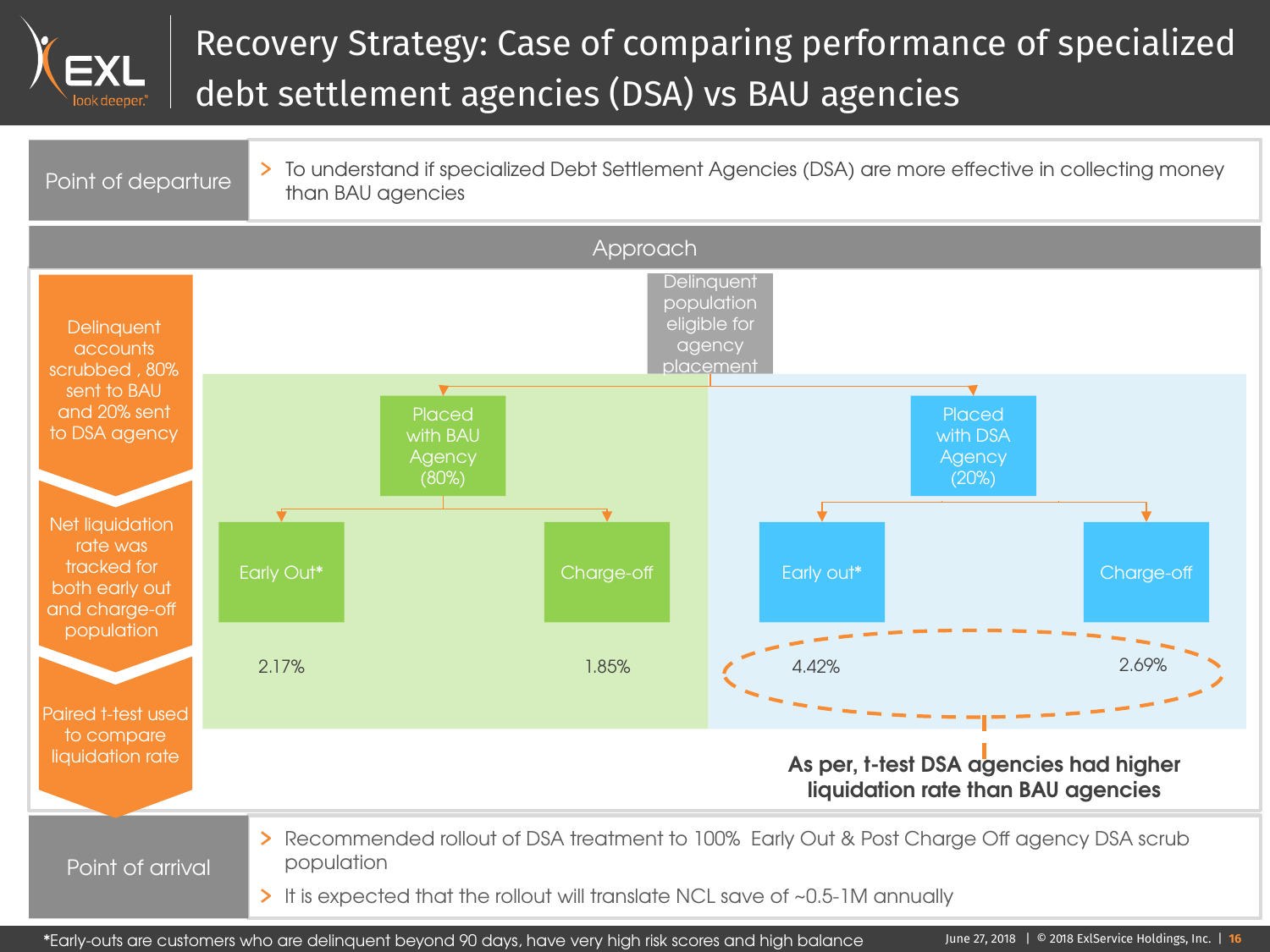

Recovery Strategy: Case of comparing performance of specialized debt settlement agencies (DSA) vs BAU agencies
Point of departure
To understand if specialized Debt Settlement Agencies (DSA) are more effective in collecting money than BAU agencies
Approach

Delinquent population eligible for agency placement

Delinquent accounts scrubbed , 80% sent to BAU and 20% sent to DSA agency

Placed with DSA Agency
(20%)
Placed with BAU Agency
(80%)

Net liquidation rate was tracked for both early out and charge-off population
Charge-off
Early out*
Charge-off
Early Out*

2.69%
2.17%
1.85%
4.42%

Paired t-test used to compare liquidation rate
As per, t-test DSA agencies had higher liquidation rate than BAU agencies
Recommended rollout of DSA treatment to 100%  Early Out & Post Charge Off agency DSA scrub population
It is expected that the rollout will translate NCL save of ~0.5-1M annually
Point of arrival
*Early-outs are customers who are delinquent beyond 90 days, have very high risk scores and high balance